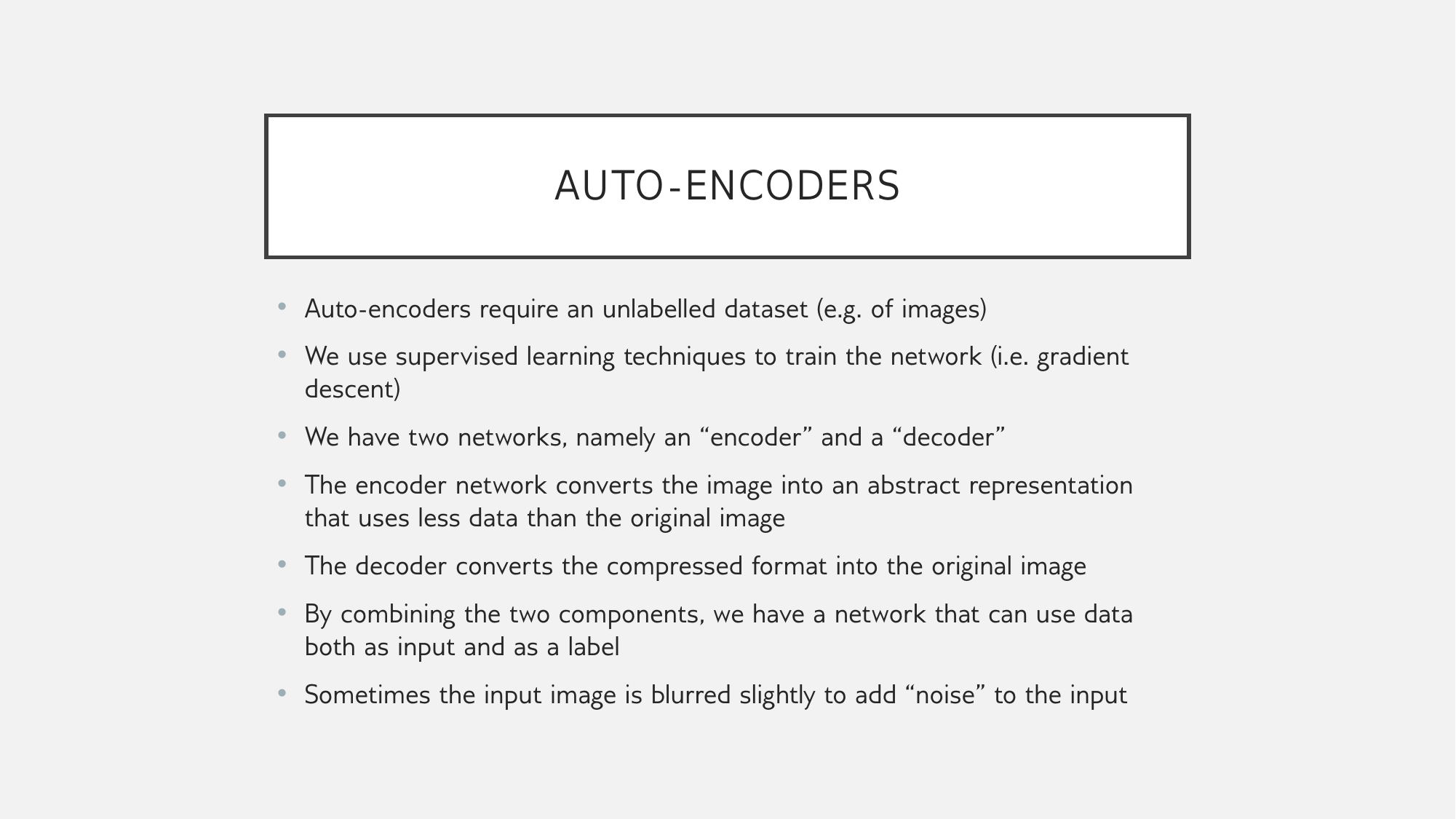

# Auto-Encoders
Auto-encoders require an unlabelled dataset (e.g. of images)
We use supervised learning techniques to train the network (i.e. gradient descent)
We have two networks, namely an “encoder” and a “decoder”
The encoder network converts the image into an abstract representation that uses less data than the original image
The decoder converts the compressed format into the original image
By combining the two components, we have a network that can use data both as input and as a label
Sometimes the input image is blurred slightly to add “noise” to the input